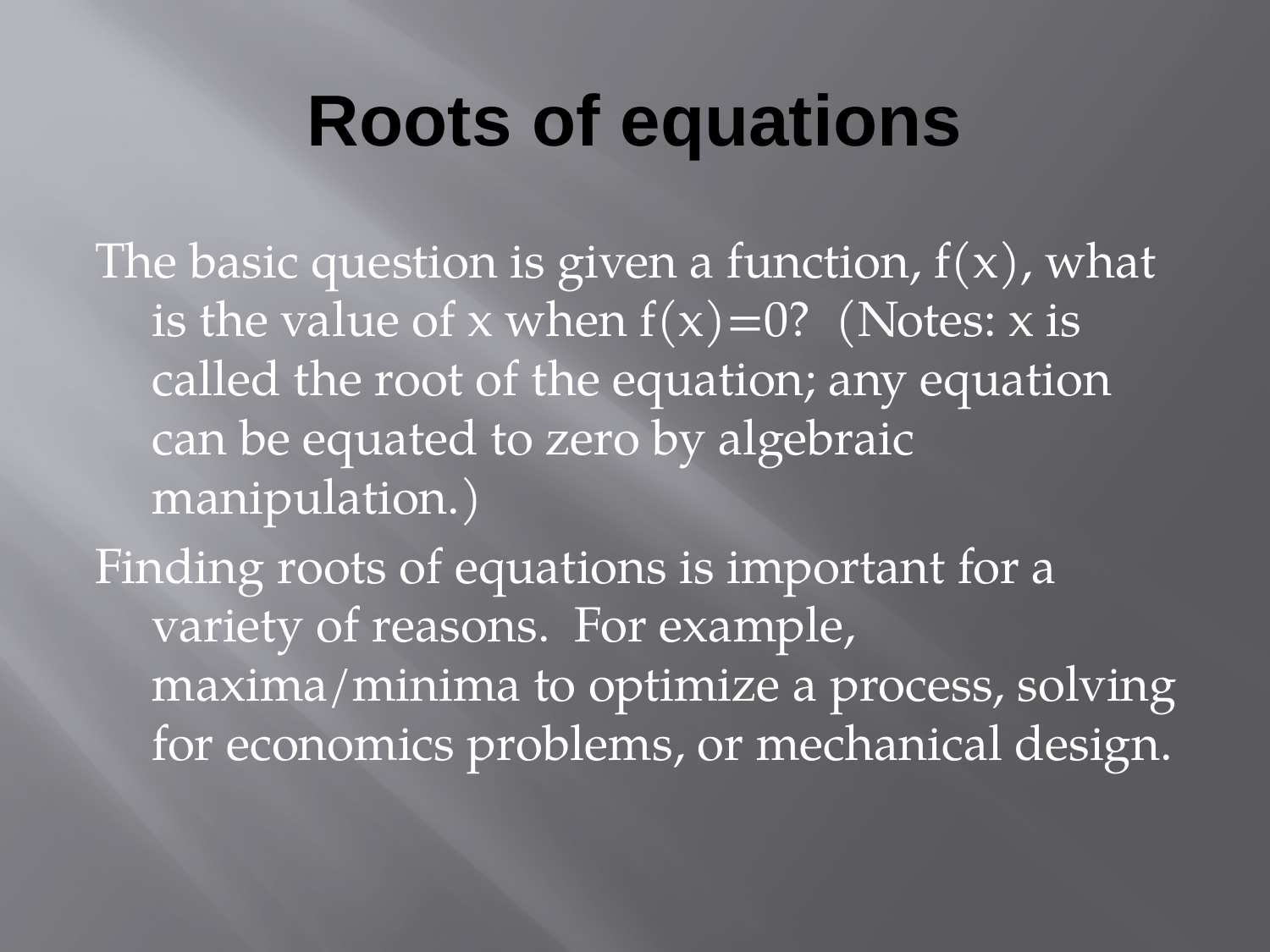

# Roots of equations
The basic question is given a function, f(x), what is the value of x when f(x)=0?  (Notes: x is called the root of the equation; any equation can be equated to zero by algebraic manipulation.)
Finding roots of equations is important for a variety of reasons.  For example, maxima/minima to optimize a process, solving for economics problems, or mechanical design.